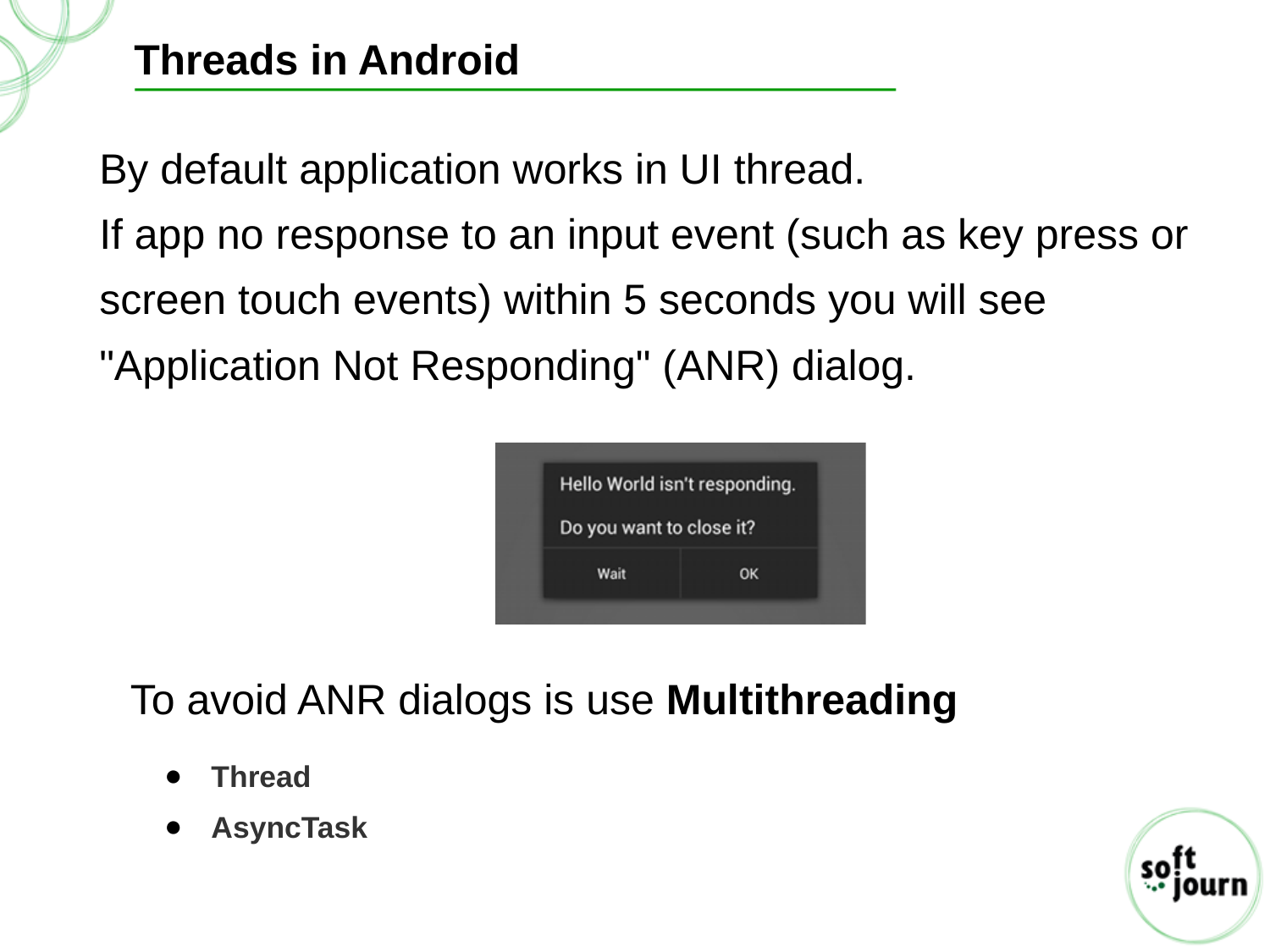

Threads in Android
By default application works in UI thread.
If app no response to an input event (such as key press or screen touch events) within 5 seconds you will see  "Application Not Responding" (ANR) dialog.

To avoid ANR dialogs is use Multithreading

Thread
AsyncTask